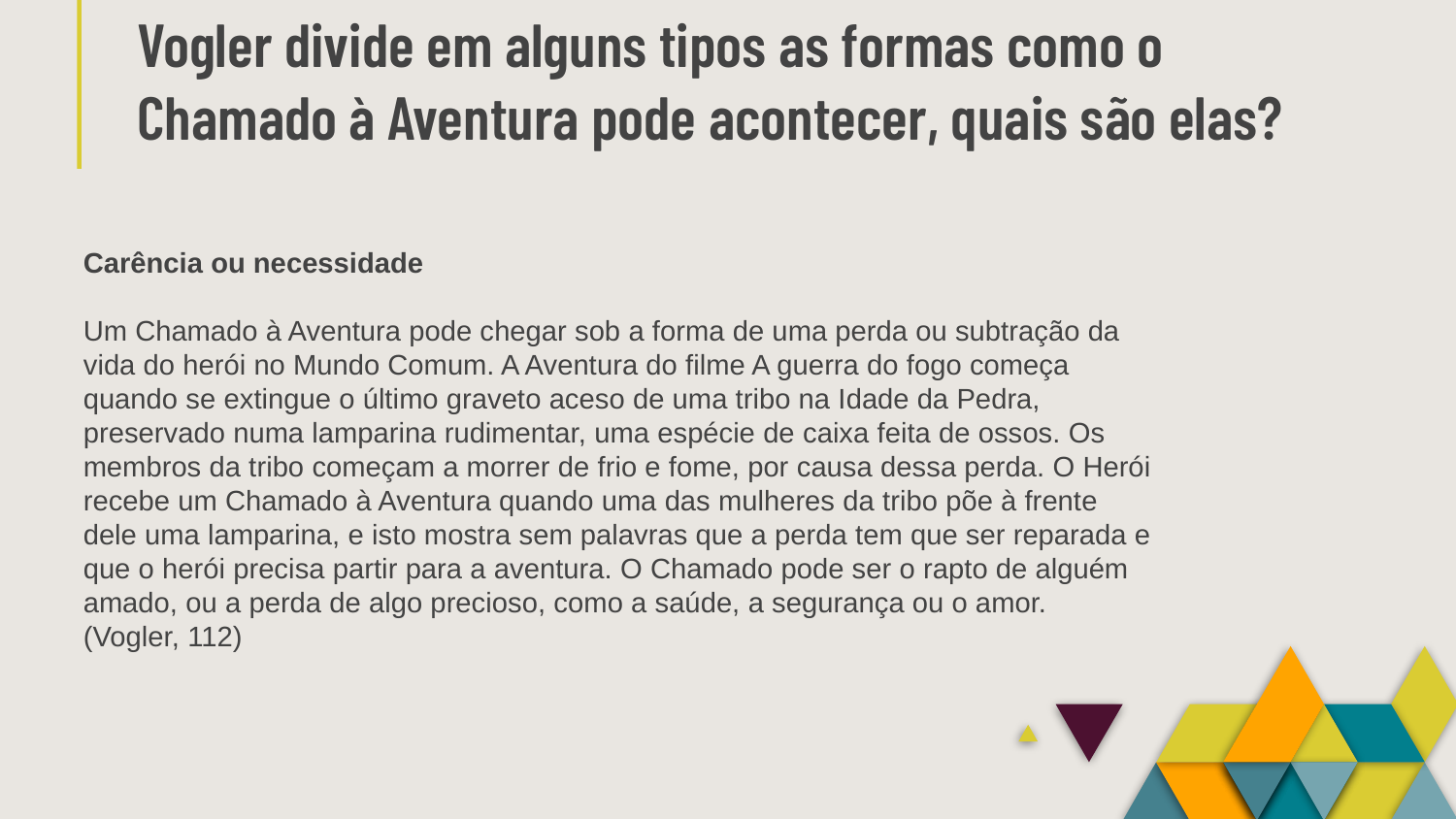

# Vogler divide em alguns tipos as formas como o Chamado à Aventura pode acontecer, quais são elas?
Carência ou necessidade

Um Chamado à Aventura pode chegar sob a forma de uma perda ou subtração da vida do herói no Mundo Comum. A Aventura do filme A guerra do fogo começa quando se extingue o último graveto aceso de uma tribo na Idade da Pedra, preservado numa lamparina rudimentar, uma espécie de caixa feita de ossos. Os membros da tribo começam a morrer de frio e fome, por causa dessa perda. O Herói recebe um Chamado à Aventura quando uma das mulheres da tribo põe à frente dele uma lamparina, e isto mostra sem palavras que a perda tem que ser reparada e que o herói precisa partir para a aventura. O Chamado pode ser o rapto de alguém amado, ou a perda de algo precioso, como a saúde, a segurança ou o amor. (Vogler, 112)